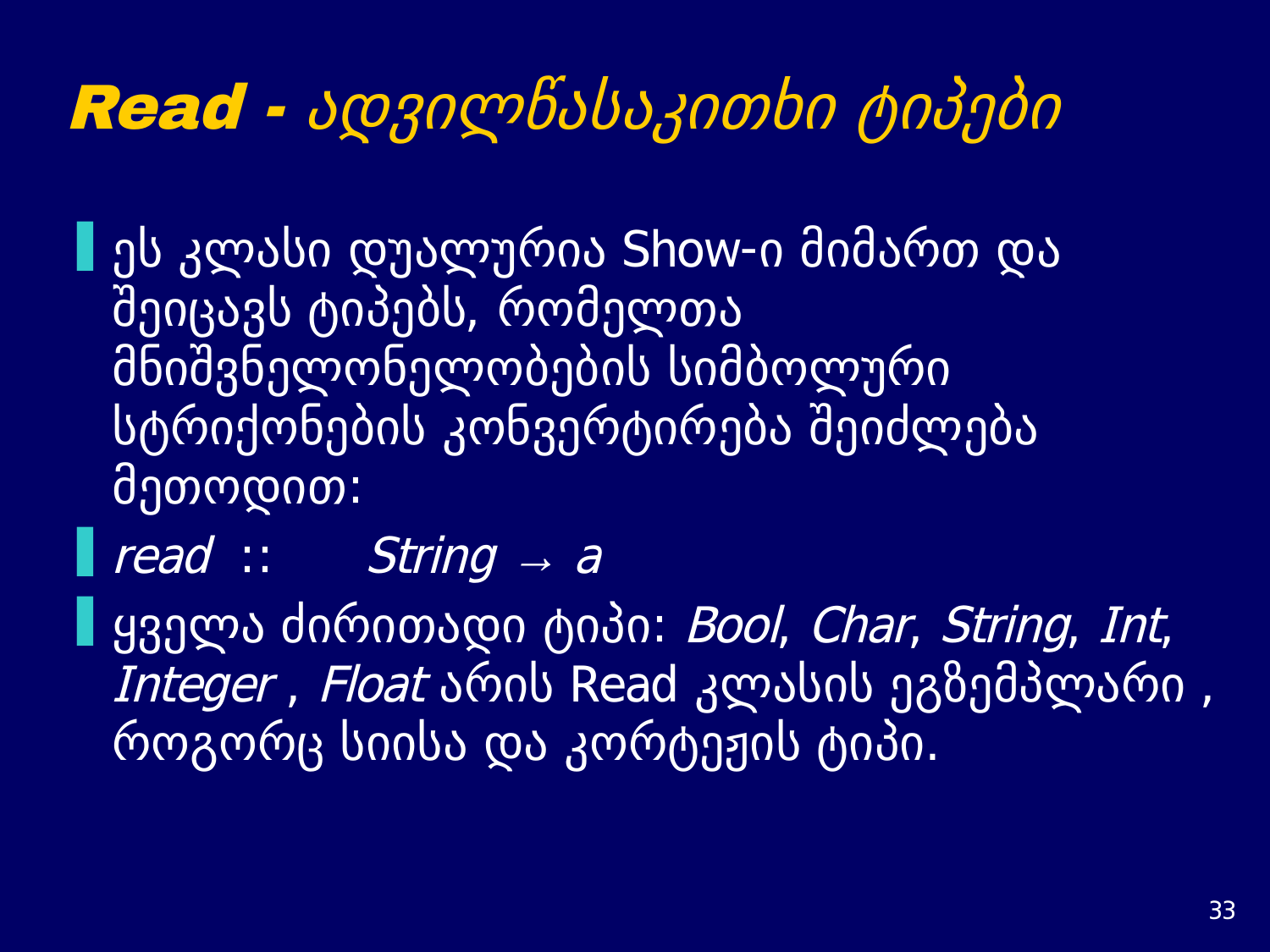

# Read - ადვილწასაკითხი ტიპები
ეს კლასი დუალურია Show-ი მიმართ და შეიცავს ტიპებს, რომელთა მნიშვნელონელობების სიმბოლური სტრიქონების კონვერტირება შეიძლება მეთოდით:
read	::	String → a
ყველა ძირითადი ტიპი: Bool, Char, String, Int, Integer , Float არის Read კლასის ეგზემპლარი , როგორც სიისა და კორტეჟის ტიპი.

33